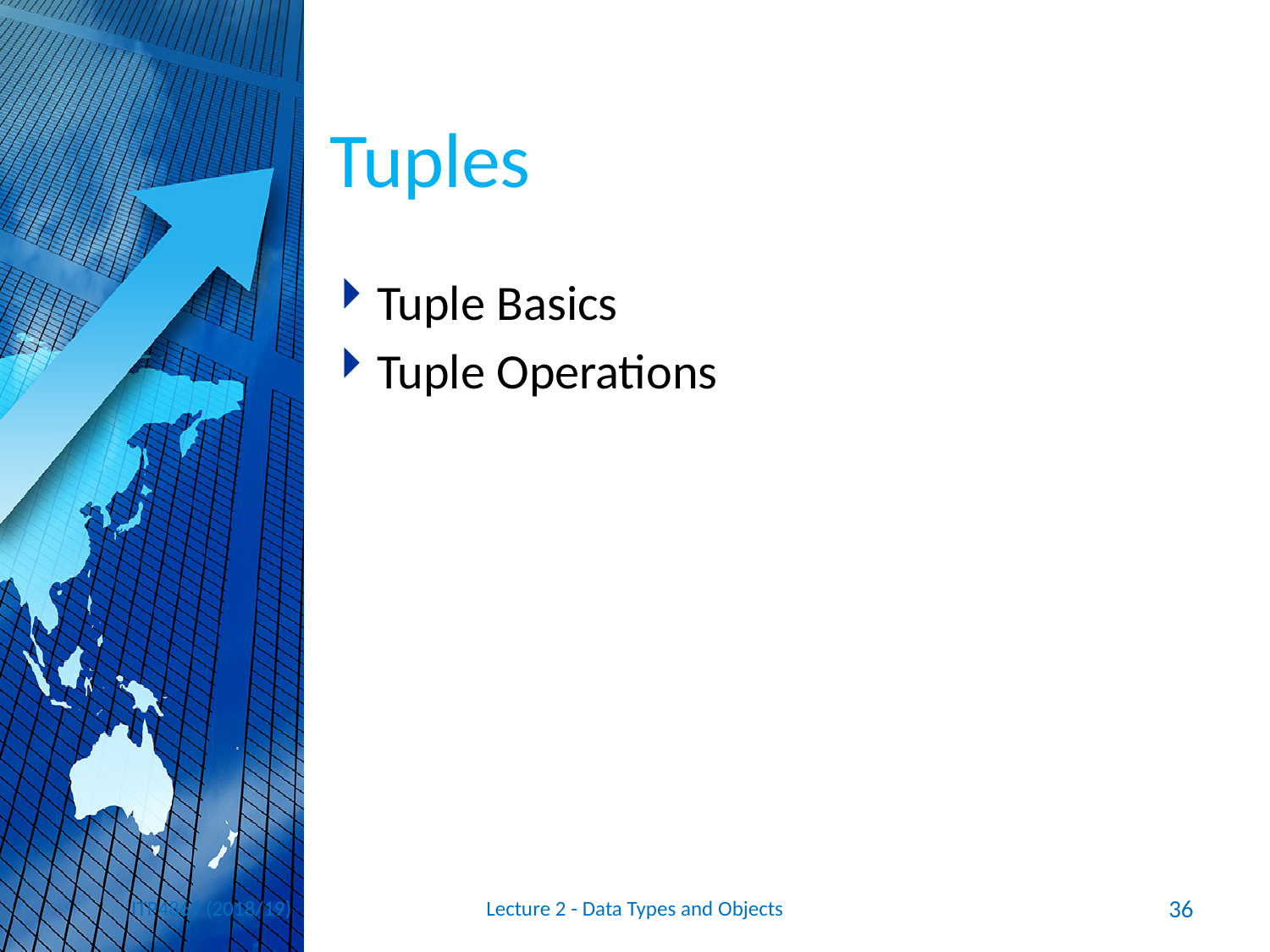

# Tuples
Tuple Basics
Tuple Operations
ITP4869 (2018/19)
Lecture 2 - Data Types and Objects
36